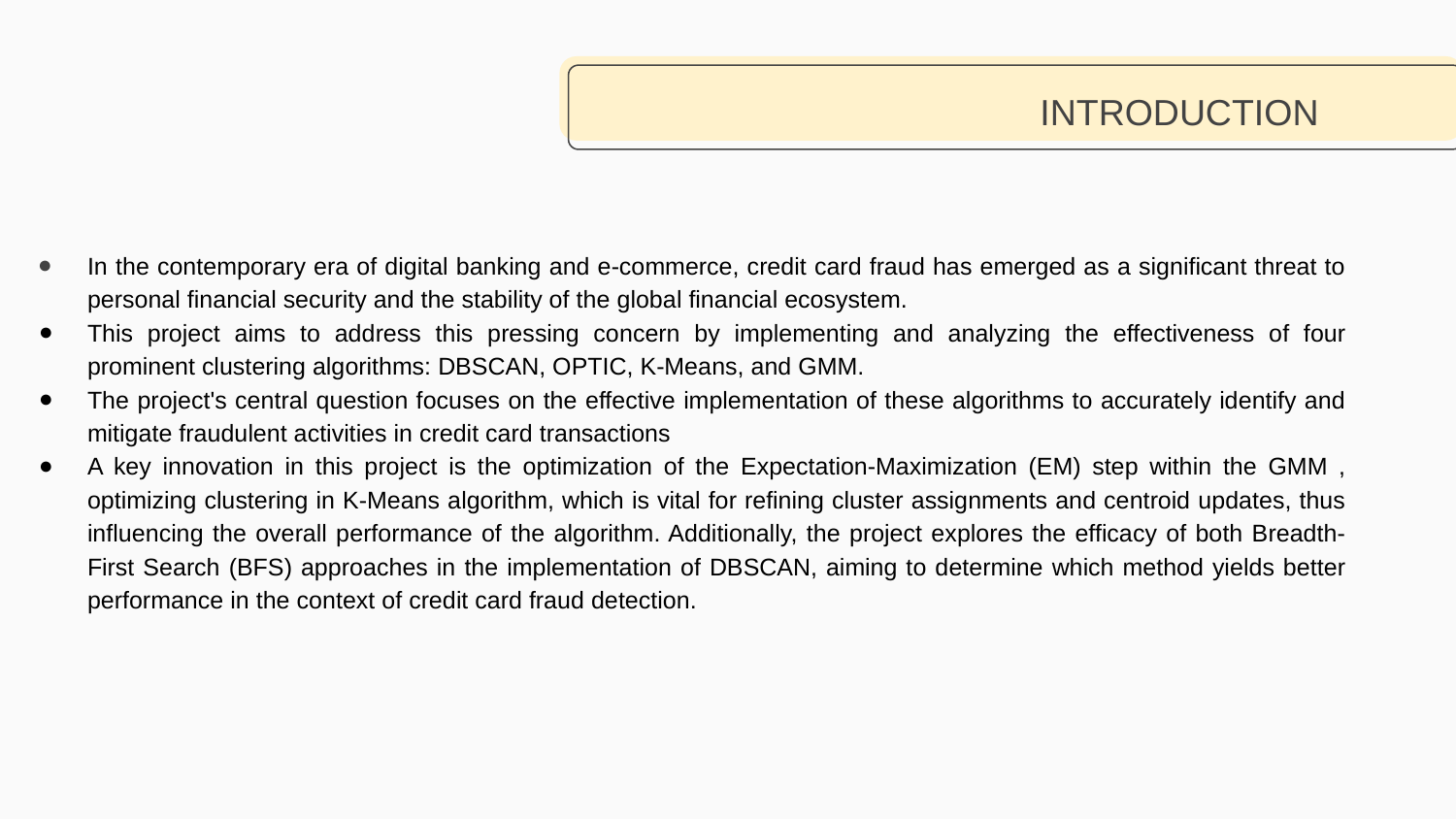

# INTRODUCTION
In the contemporary era of digital banking and e-commerce, credit card fraud has emerged as a significant threat to personal financial security and the stability of the global financial ecosystem.
This project aims to address this pressing concern by implementing and analyzing the effectiveness of four prominent clustering algorithms: DBSCAN, OPTIC, K-Means, and GMM.
The project's central question focuses on the effective implementation of these algorithms to accurately identify and mitigate fraudulent activities in credit card transactions
A key innovation in this project is the optimization of the Expectation-Maximization (EM) step within the GMM , optimizing clustering in K-Means algorithm, which is vital for refining cluster assignments and centroid updates, thus influencing the overall performance of the algorithm. Additionally, the project explores the efficacy of both Breadth-First Search (BFS) approaches in the implementation of DBSCAN, aiming to determine which method yields better performance in the context of credit card fraud detection.